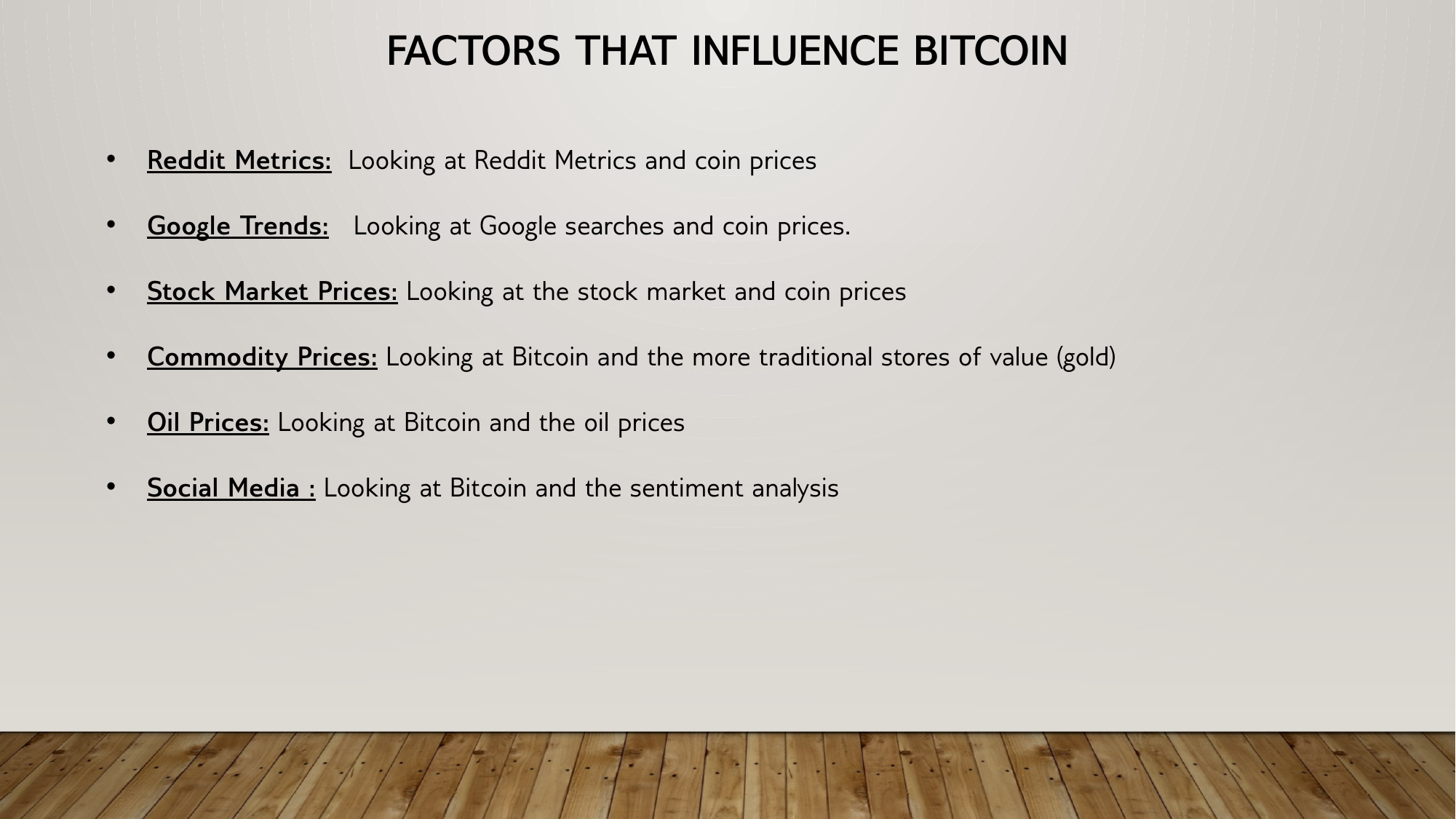

FACTORS THAT INFLUENCE BITCOIN

Reddit Metrics:  Looking at Reddit Metrics and coin prices

Google Trends:   Looking at Google searches and coin prices.

Stock Market Prices: Looking at the stock market and coin prices

Commodity Prices: Looking at Bitcoin and the more traditional stores of value (gold)

Oil Prices: Looking at Bitcoin and the oil prices

Social Media : Looking at Bitcoin and the sentiment analysis